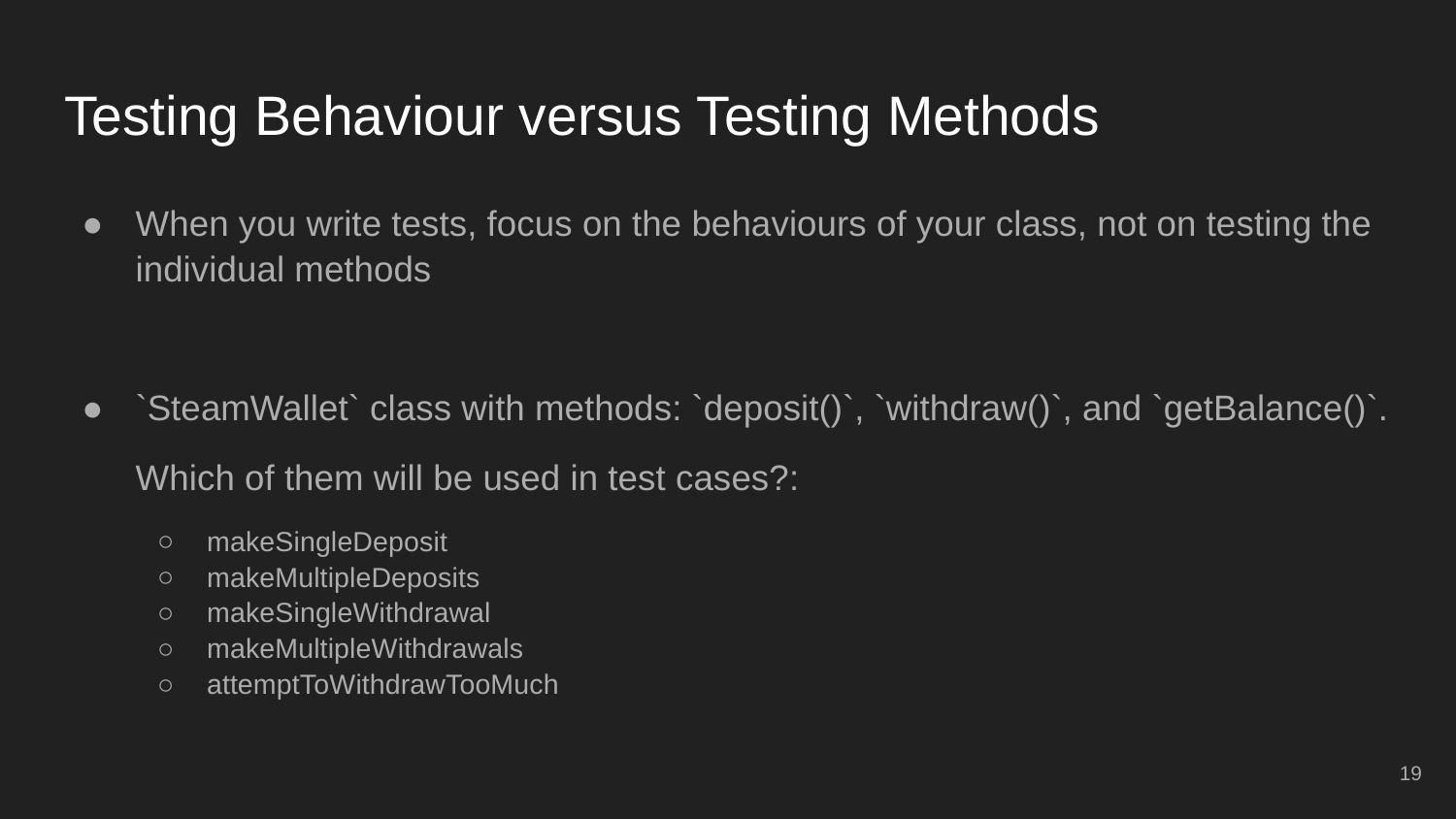

# Testing Behaviour versus Testing Methods
When you write tests, focus on the behaviours of your class, not on testing the individual methods

`SteamWallet` class with methods: `deposit()`, `withdraw()`, and `getBalance()`.
Which of them will be used in test cases?:
makeSingleDeposit
makeMultipleDeposits
makeSingleWithdrawal
makeMultipleWithdrawals
attemptToWithdrawTooMuch
19